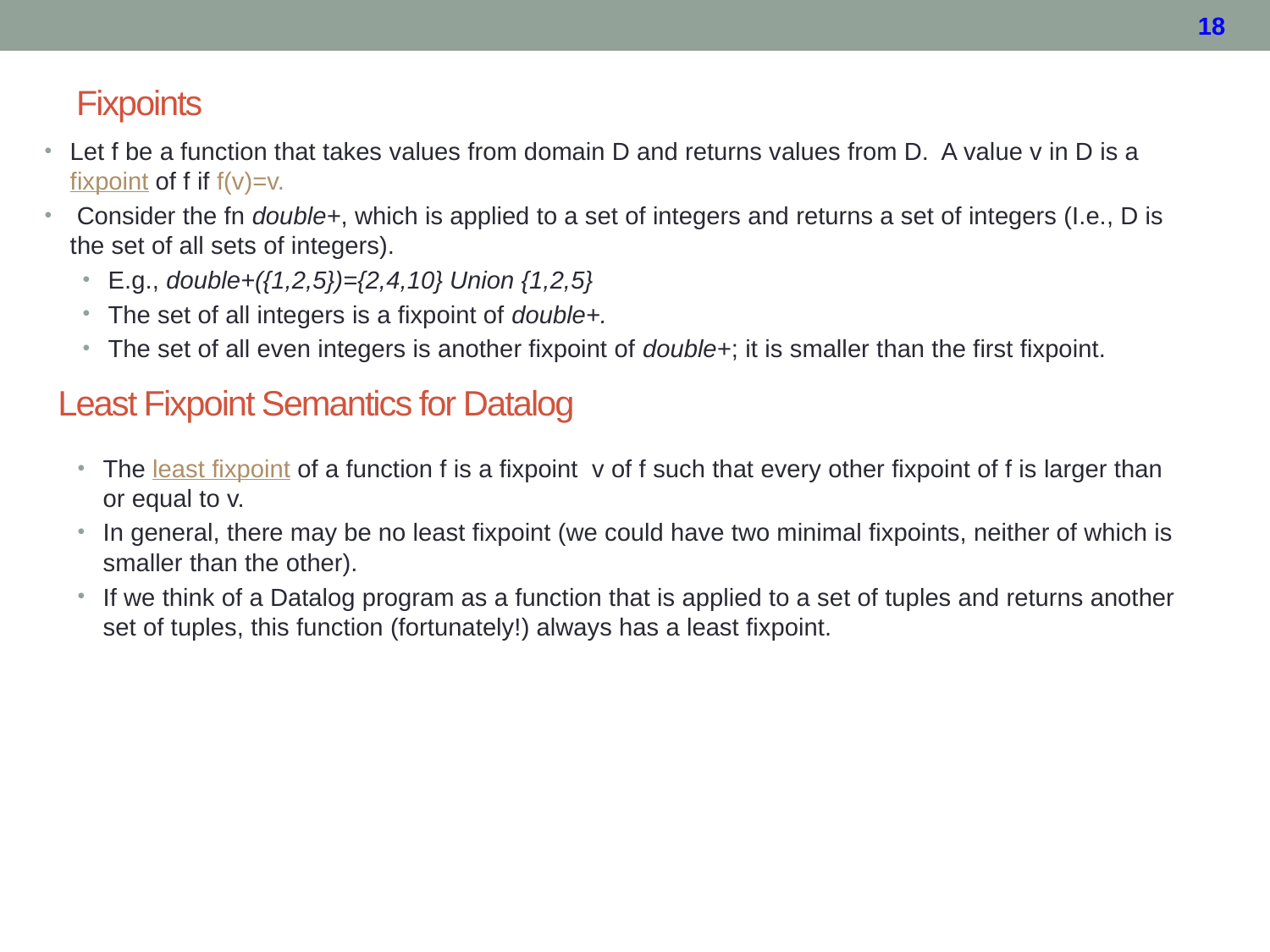

# Fixpoints
Let f be a function that takes values from domain D and returns values from D.  A value v in D is a fixpoint of f if f(v)=v.
 Consider the fn double+, which is applied to a set of integers and returns a set of integers (I.e., D is the set of all sets of integers).
E.g., double+({1,2,5})={2,4,10} Union {1,2,5}
The set of all integers is a fixpoint of double+.
The set of all even integers is another fixpoint of double+; it is smaller than the first fixpoint.
Least Fixpoint Semantics for Datalog
The least fixpoint of a function f is a fixpoint  v of f such that every other fixpoint of f is larger than or equal to v.
In general, there may be no least fixpoint (we could have two minimal fixpoints, neither of which is smaller than the other).
If we think of a Datalog program as a function that is applied to a set of tuples and returns another set of tuples, this function (fortunately!) always has a least fixpoint.